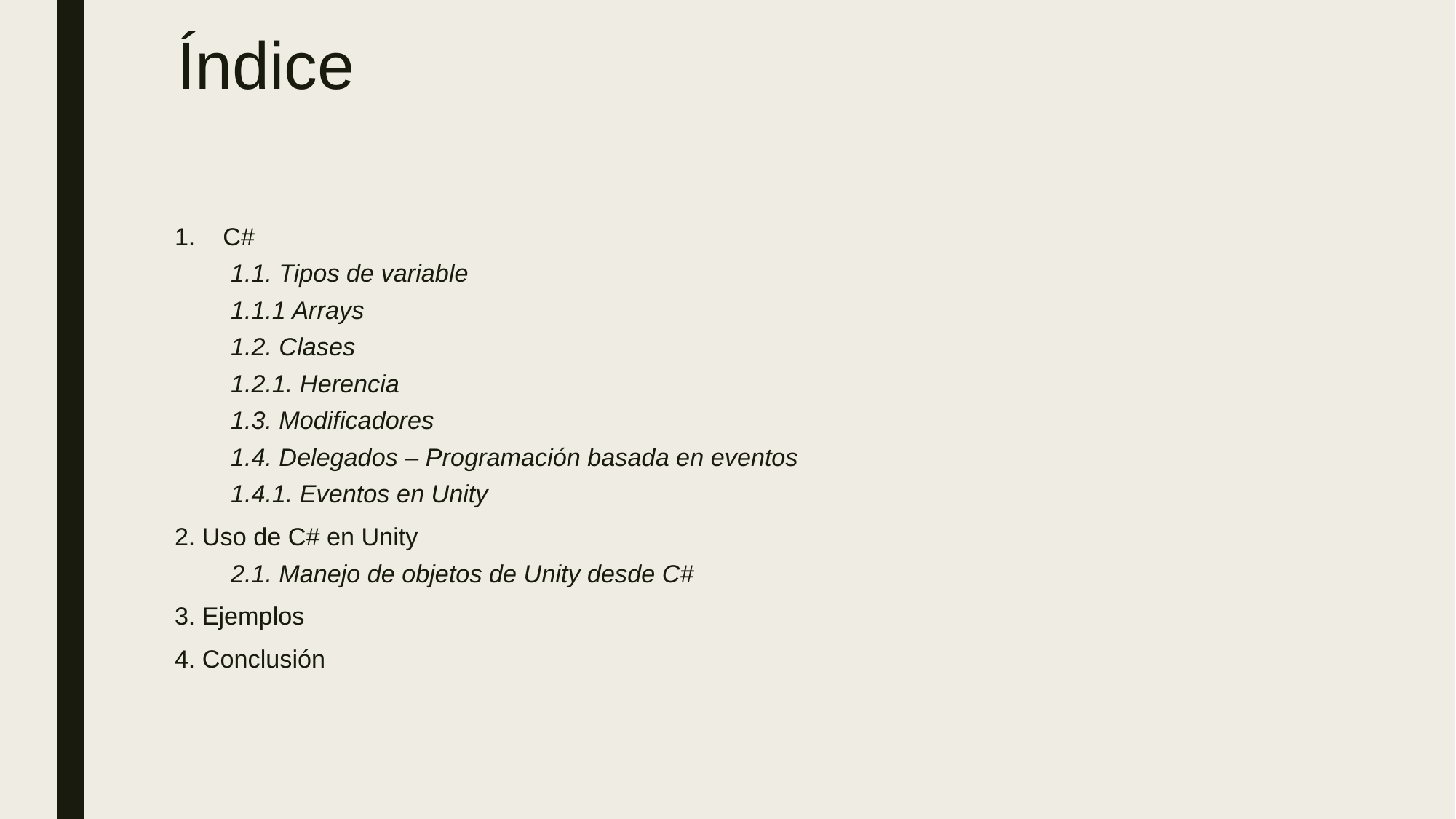

# Índice
C#
1.1. Tipos de variable
	1.1.1 Arrays
1.2. Clases
	1.2.1. Herencia
1.3. Modificadores
1.4. Delegados – Programación basada en eventos
	1.4.1. Eventos en Unity
2. Uso de C# en Unity
2.1. Manejo de objetos de Unity desde C#
3. Ejemplos
4. Conclusión